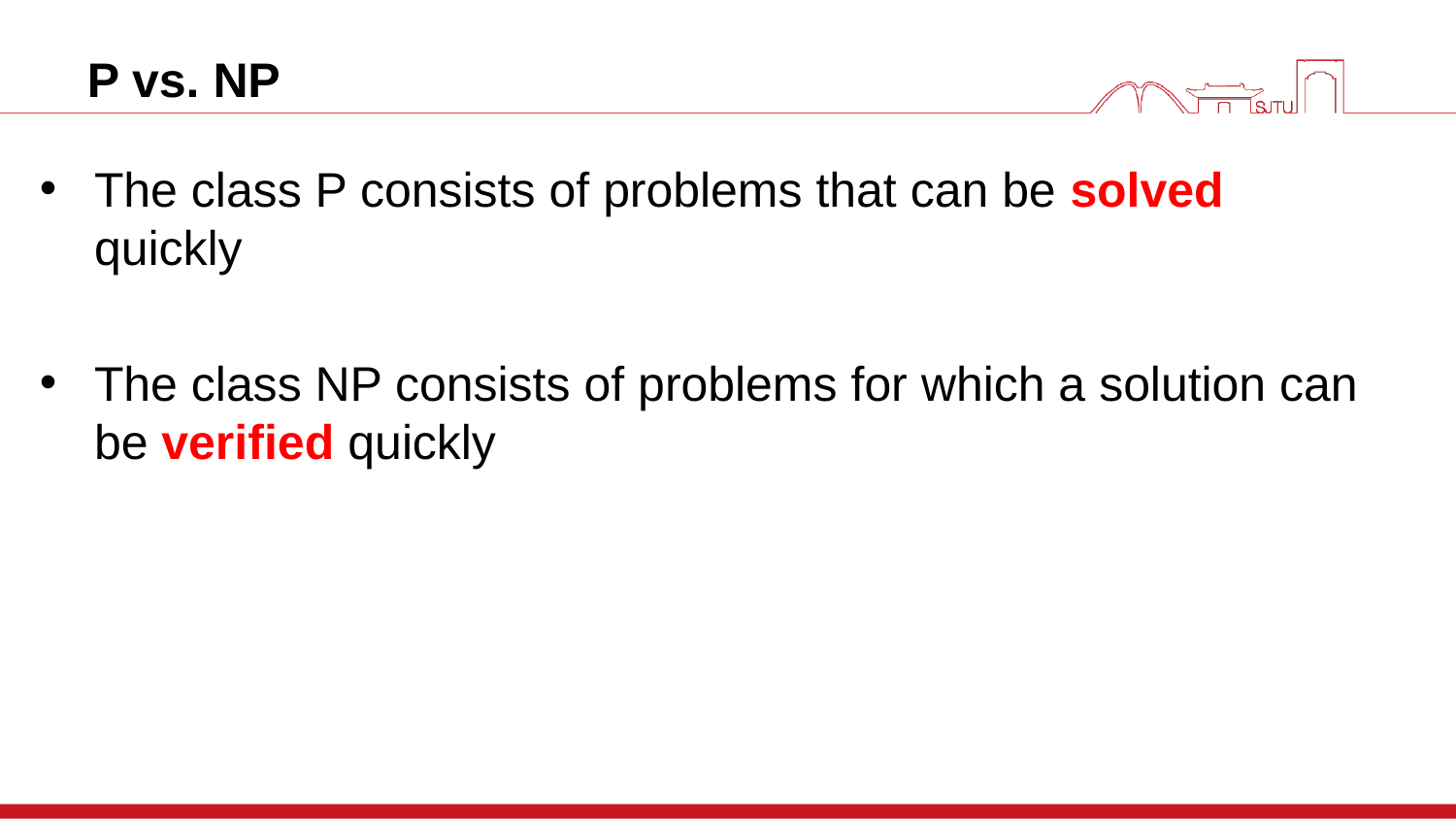

# P vs. NP
The class P consists of problems that can be solved quickly

The class NP consists of problems for which a solution can be verified quickly